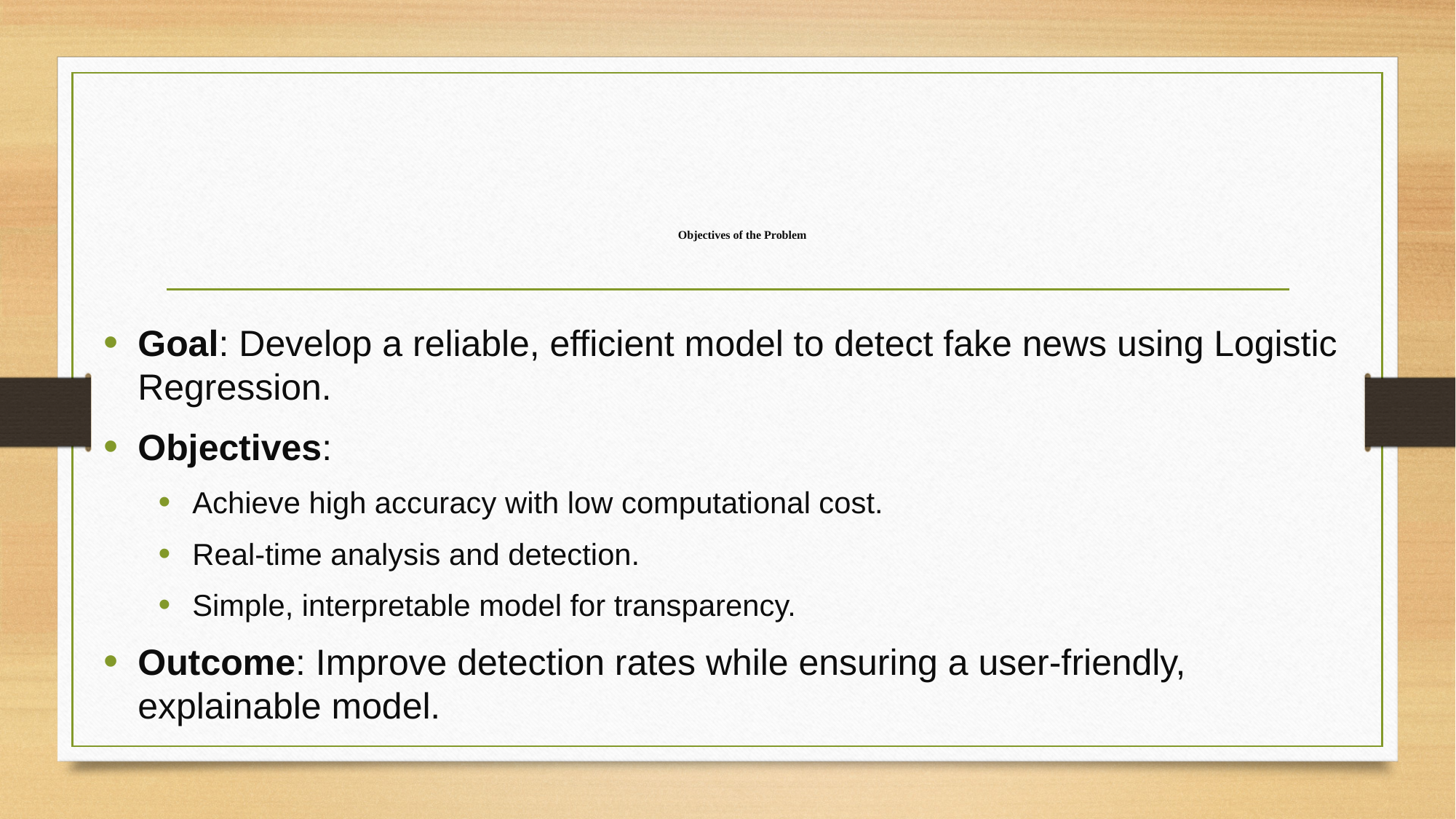

# Objectives of the Problem
Goal: Develop a reliable, efficient model to detect fake news using Logistic Regression.
Objectives:
Achieve high accuracy with low computational cost.
Real-time analysis and detection.
Simple, interpretable model for transparency.
Outcome: Improve detection rates while ensuring a user-friendly, explainable model.